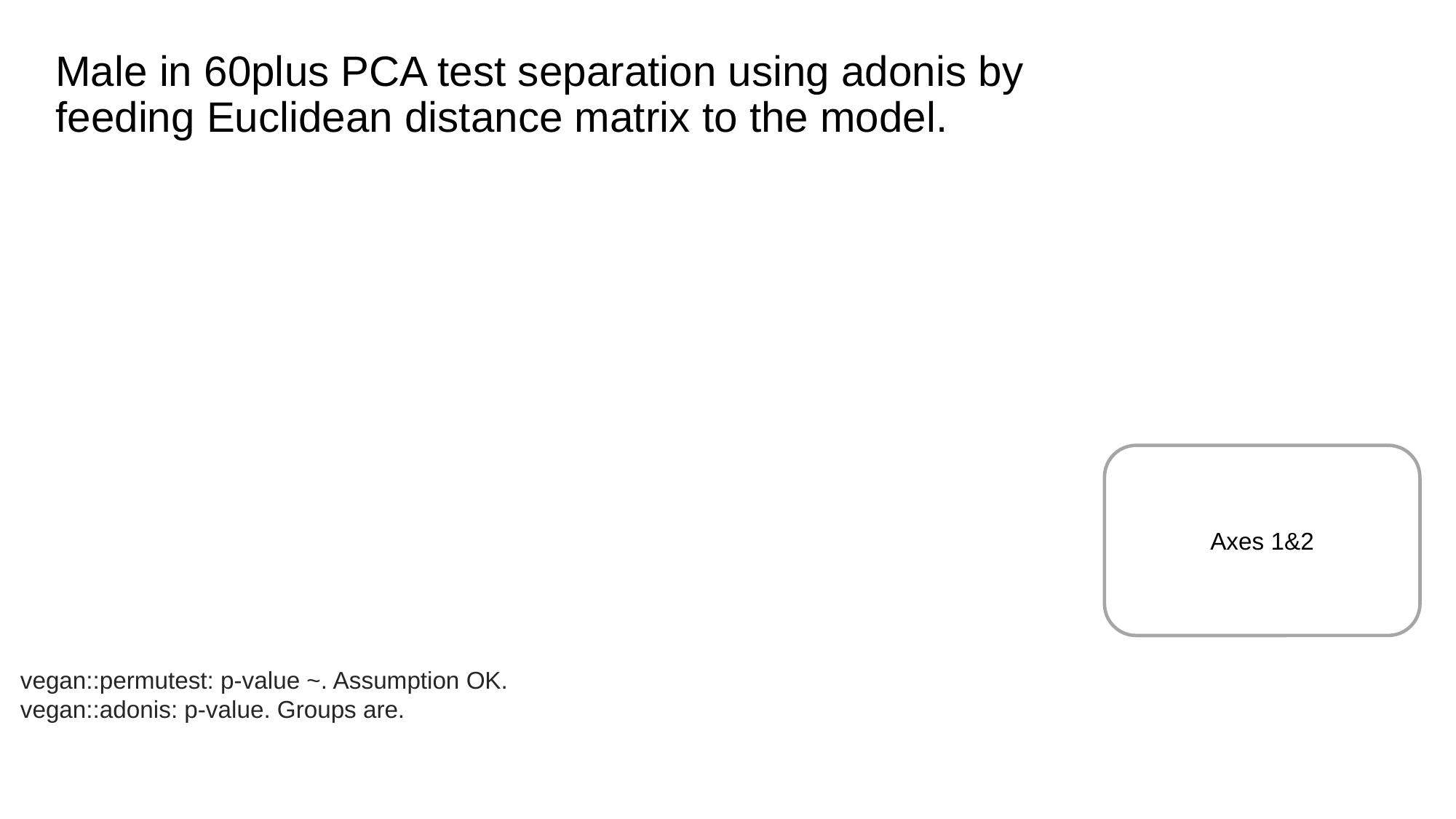

# Male in 60plus PCA test separation using adonis by feeding Euclidean distance matrix to the model.
Axes 1&2
vegan::permutest: p-value ~. Assumption OK.
vegan::adonis: p-value. Groups are.